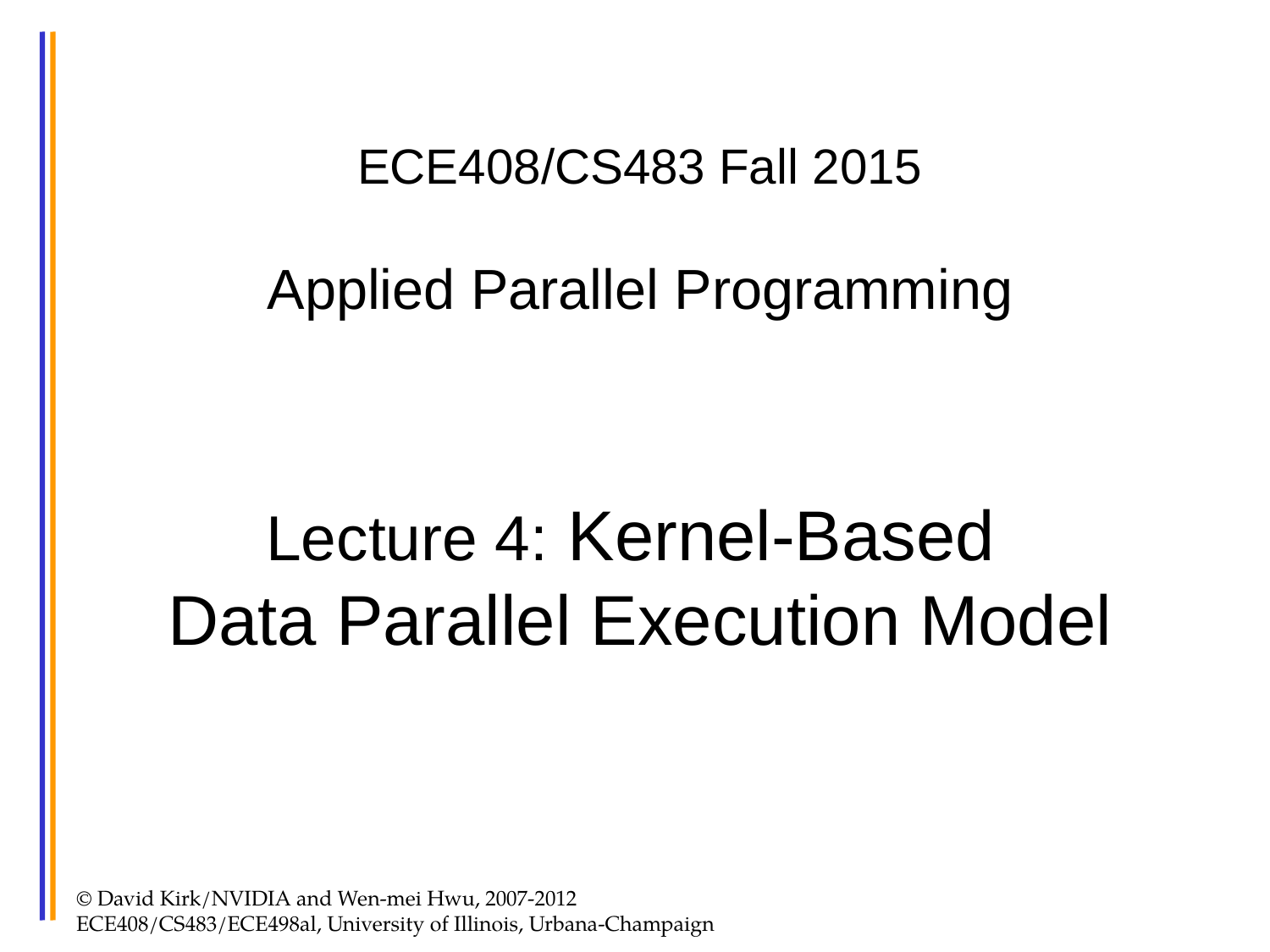

# ECE408/CS483 Fall 2015 Applied Parallel Programming Lecture 4: Kernel-Based Data Parallel Execution Model
© David Kirk/NVIDIA and Wen-mei Hwu, 2007-2012     ECE408/CS483/ECE498al, University of Illinois, Urbana-Champaign